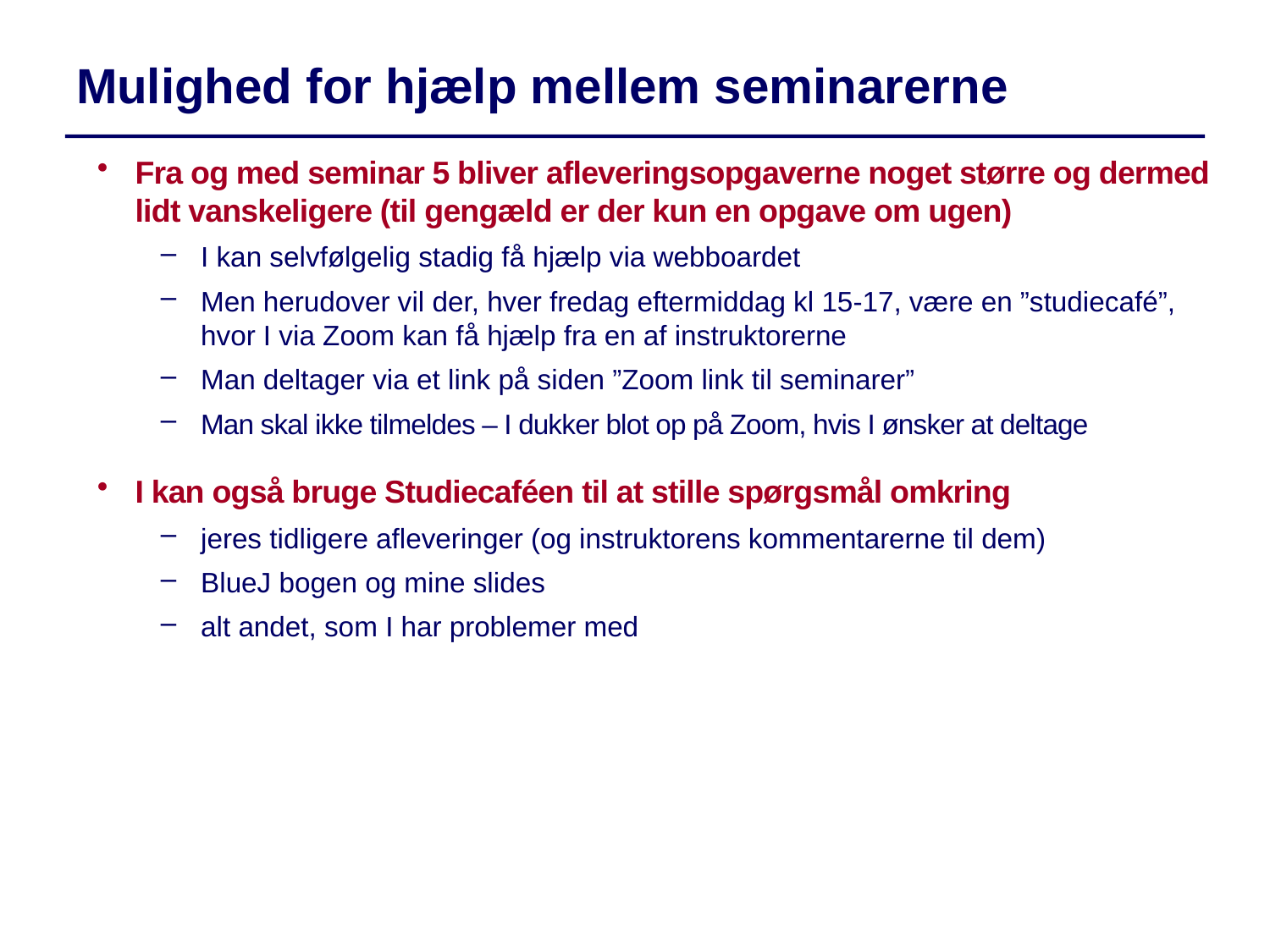

Mulighed for hjælp mellem seminarerne
Fra og med seminar 5 bliver afleveringsopgaverne noget større og dermed lidt vanskeligere (til gengæld er der kun en opgave om ugen)
I kan selvfølgelig stadig få hjælp via webboardet
Men herudover vil der, hver fredag eftermiddag kl 15-17, være en ”studiecafé”, hvor I via Zoom kan få hjælp fra en af instruktorerne
Man deltager via et link på siden ”Zoom link til seminarer”
Man skal ikke tilmeldes – I dukker blot op på Zoom, hvis I ønsker at deltage
I kan også bruge Studiecaféen til at stille spørgsmål omkring
jeres tidligere afleveringer (og instruktorens kommentarerne til dem)
BlueJ bogen og mine slides
alt andet, som I har problemer med